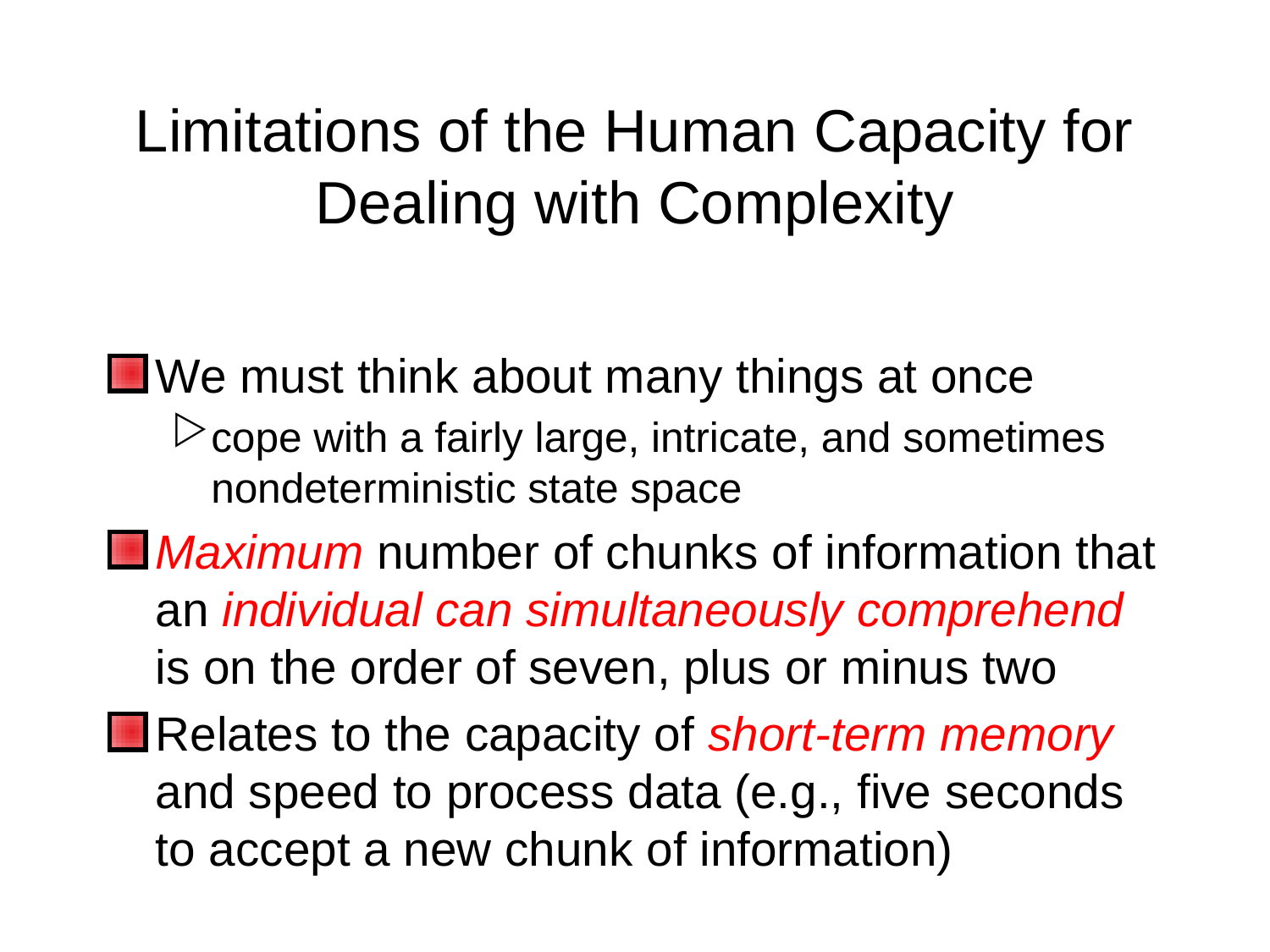

# Limitations of the Human Capacity for Dealing with Complexity
We must think about many things at once
cope with a fairly large, intricate, and sometimes nondeterministic state space
Maximum number of chunks of information that an individual can simultaneously comprehend is on the order of seven, plus or minus two
Relates to the capacity of short-term memory and speed to process data (e.g., five seconds to accept a new chunk of information)